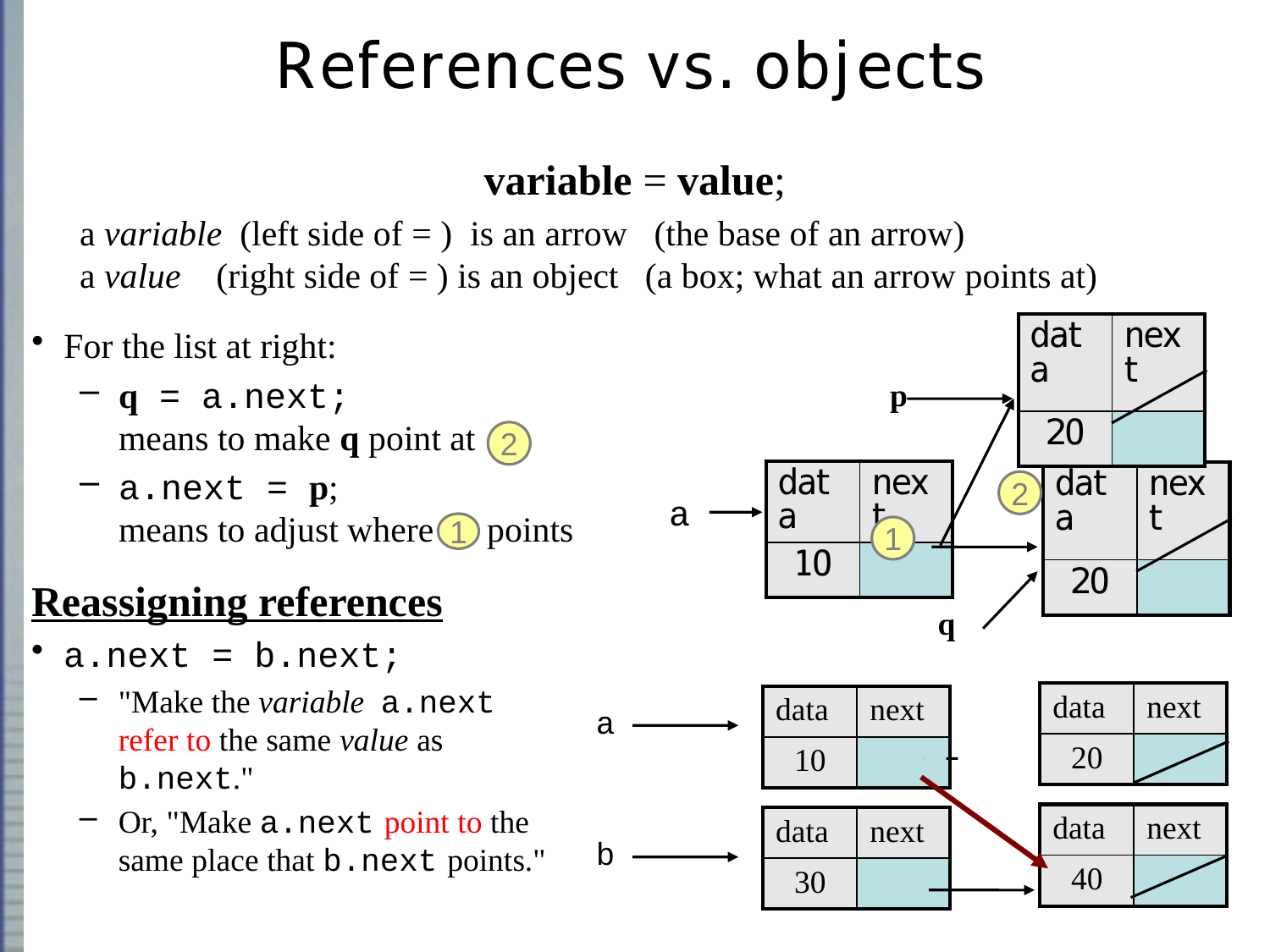

# References vs. objects
variable = value;
a variable  (left side of = )  is an arrow   (the base of an arrow)
a value    (right side of = ) is an object   (a box; what an arrow points at)
For the list at right:
q = a.next;
means to make q point at
a.next = p;
means to adjust where      points

| data | next |
| --- | --- |
| 20 |  |
p

2
| data | next |
| --- | --- |
| 10 |  |
| data | next |
| --- | --- |
| 20 |  |
2
a

1
1

Reassigning references
a.next = b.next;
"Make the variable  a.next refer to the same value as b.next."
Or, "Make a.next point to the same place that b.next points."

q
| data | next |
| --- | --- |
| 20 |  |
| data | next |
| --- | --- |
| 10 |  |
a

| data | next |
| --- | --- |
| 40 |  |
| data | next |
| --- | --- |
| 30 |  |
b